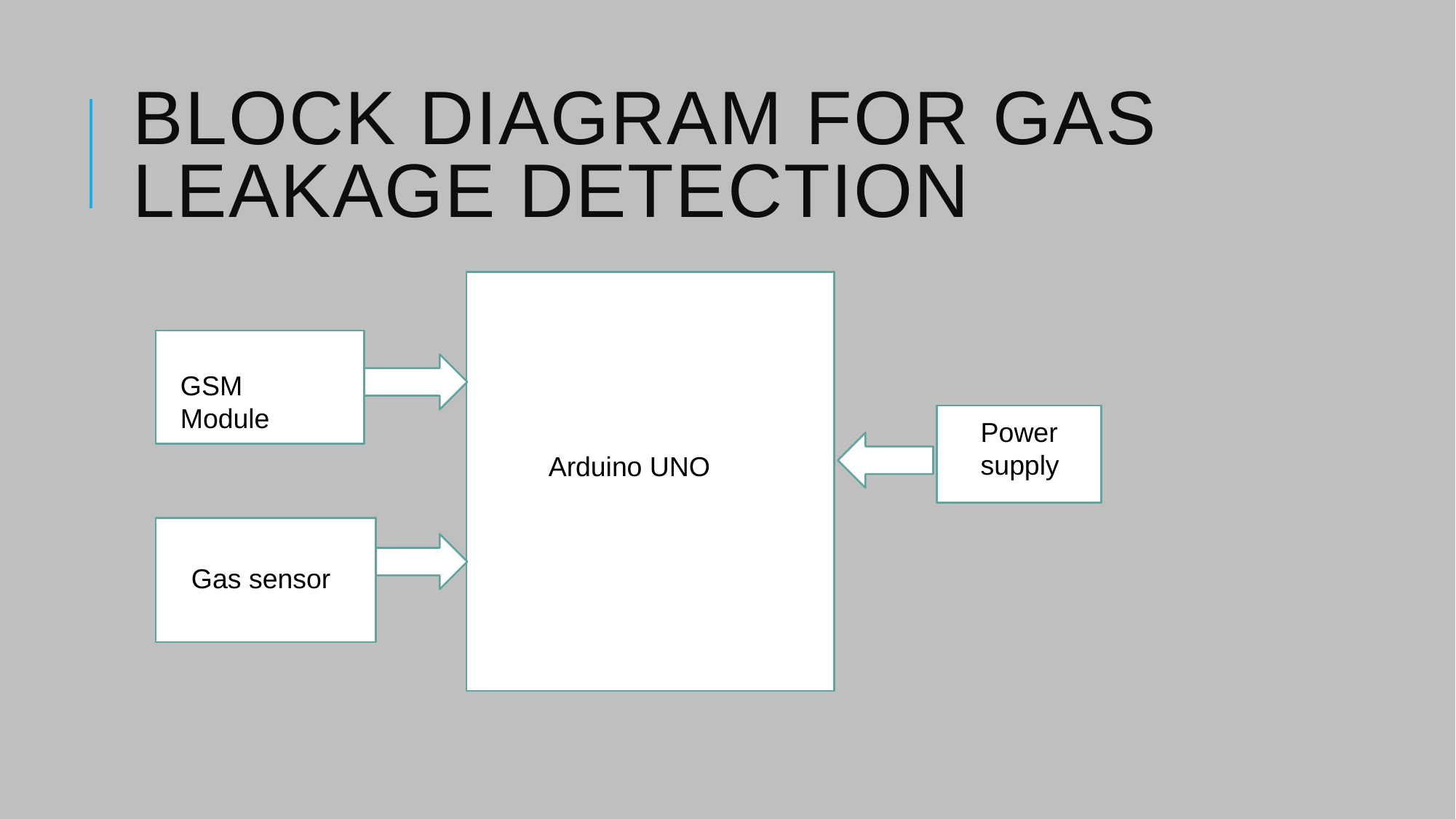

# Block diagram for GAS LEAKAGE detection

GSM Module

Power supply

Arduino UNO

Gas sensor